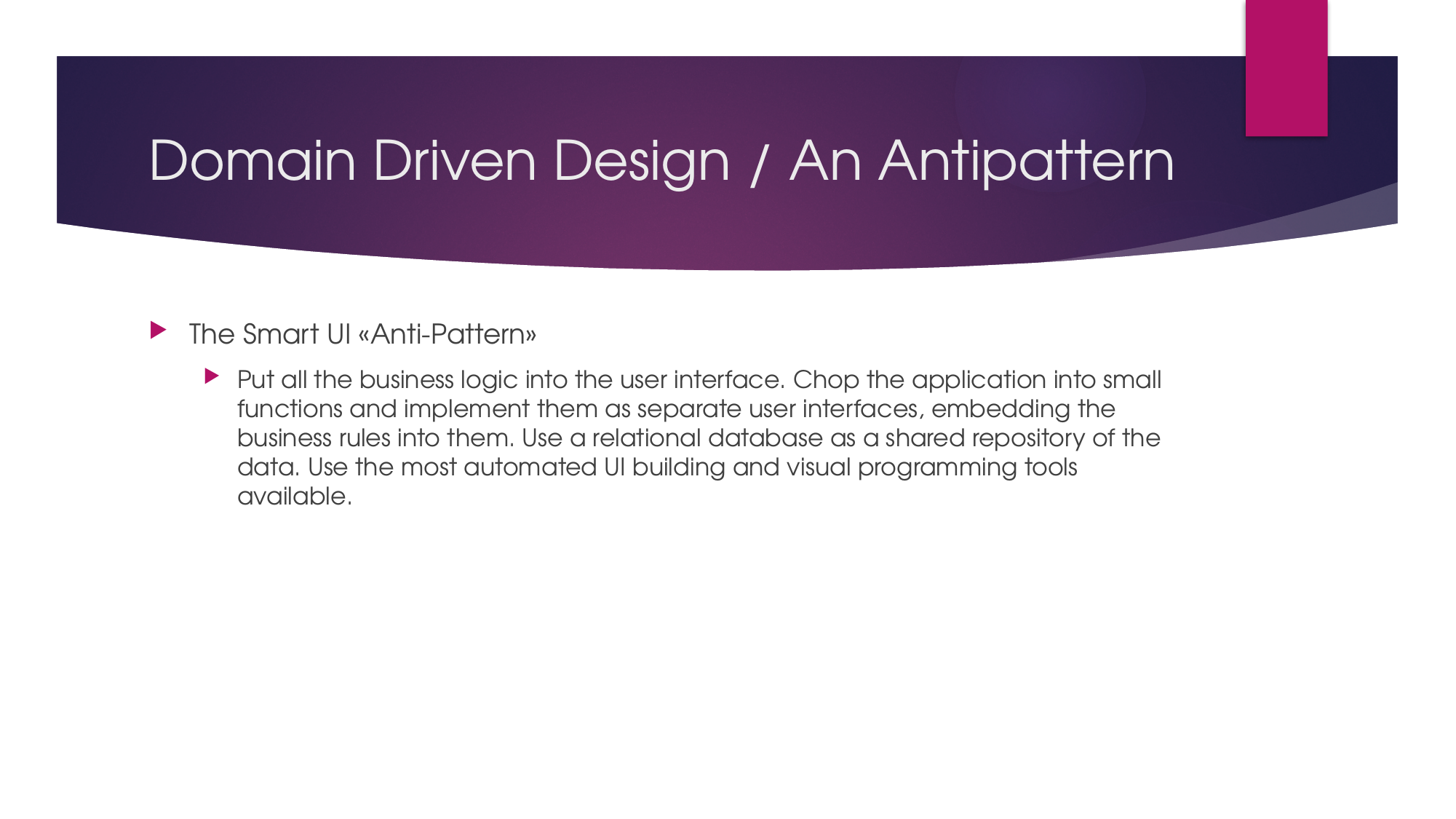

# Domain Driven Design / An Antipattern
The Smart UI «Anti-Pattern»
Put all the business logic into the user interface. Chop the application into small functions and implement them as separate user interfaces, embedding the business rules into them. Use a relational database as a shared repository of the data. Use the most automated UI building and visual programming tools available.